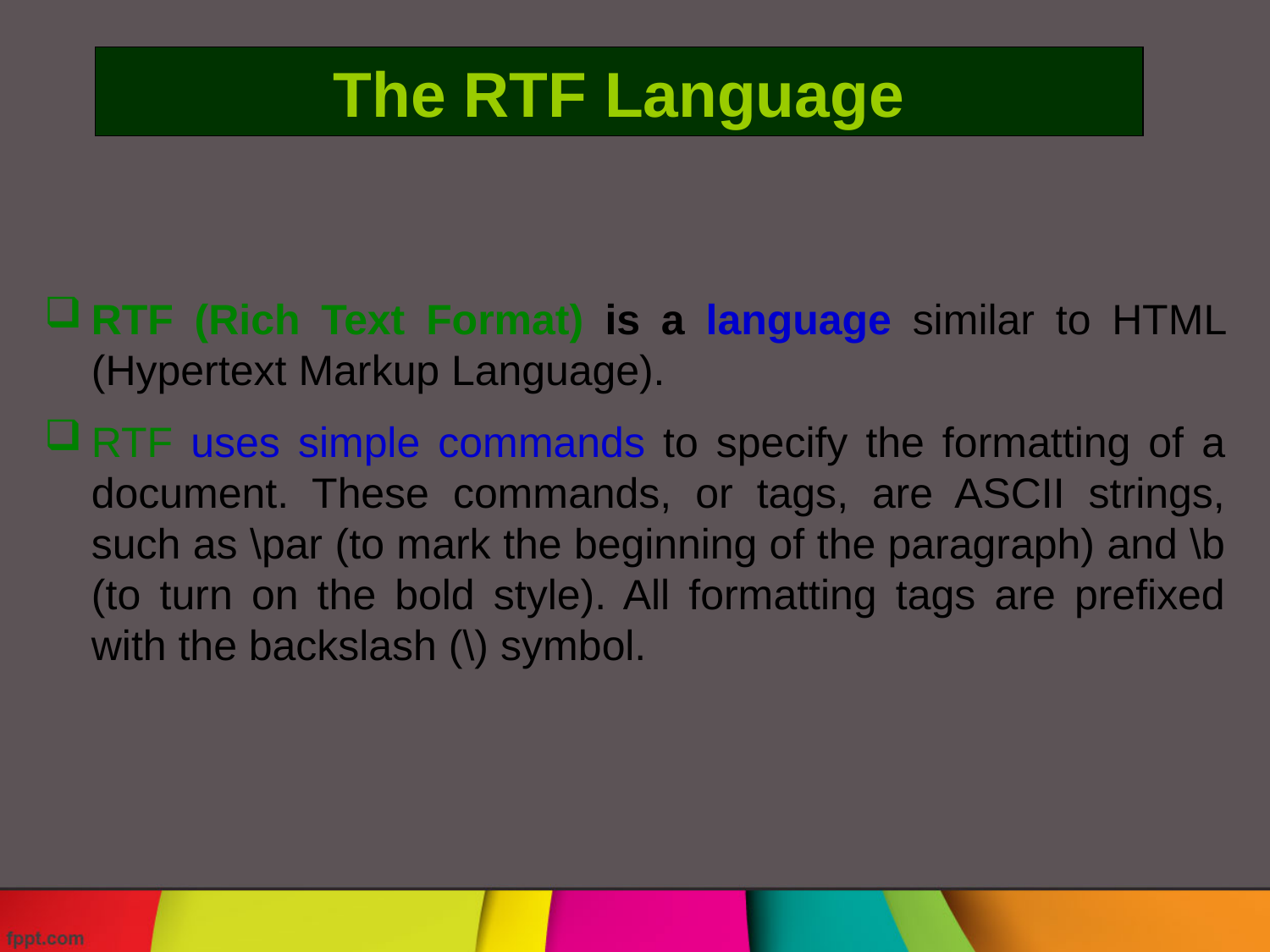

The RTF Language
RTF (Rich Text Format) is a language similar to HTML (Hypertext Markup Language).
RTF uses simple commands to specify the formatting of a document. These commands, or tags, are ASCII strings, such as \par (to mark the beginning of the paragraph) and \b (to turn on the bold style). All formatting tags are prefixed with the backslash (\) symbol.